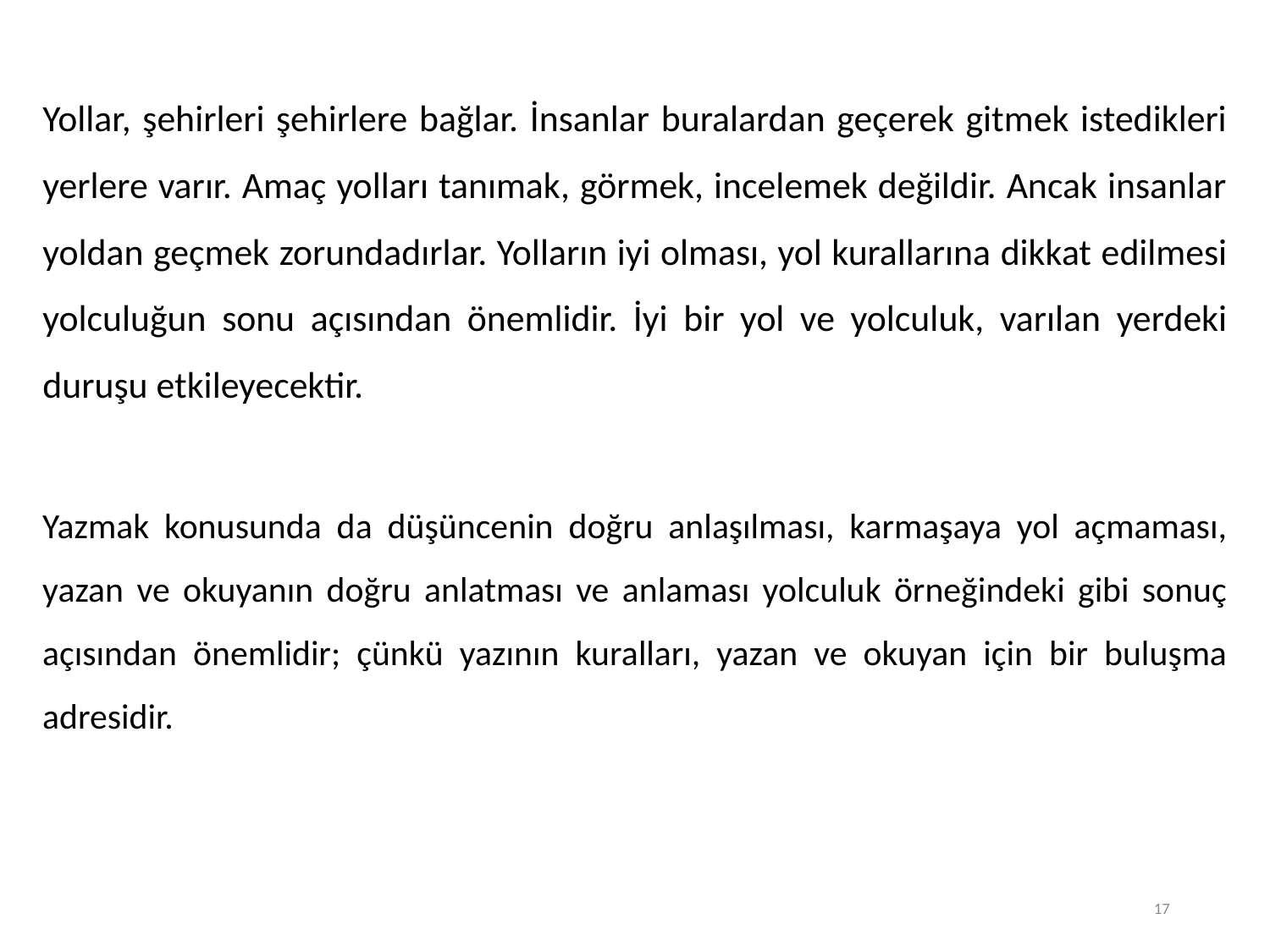

Yollar, şehirleri şehirlere bağlar. İnsanlar buralardan geçerek gitmek istedikleri yerlere varır. Amaç yolları tanımak, görmek, incelemek değildir. Ancak insanlar yoldan geçmek zorundadırlar. Yolların iyi olması, yol kurallarına dikkat edilmesi yolculuğun sonu açısından önemlidir. İyi bir yol ve yolculuk, varılan yerdeki duruşu etkileyecektir.
Yazmak konusunda da düşüncenin doğru anlaşılması, karmaşaya yol açmaması, yazan ve okuyanın doğru anlatması ve anlaması yolculuk örneğindeki gibi sonuç açısından önemlidir; çünkü yazının kuralları, yazan ve okuyan için bir buluşma adresidir.
17